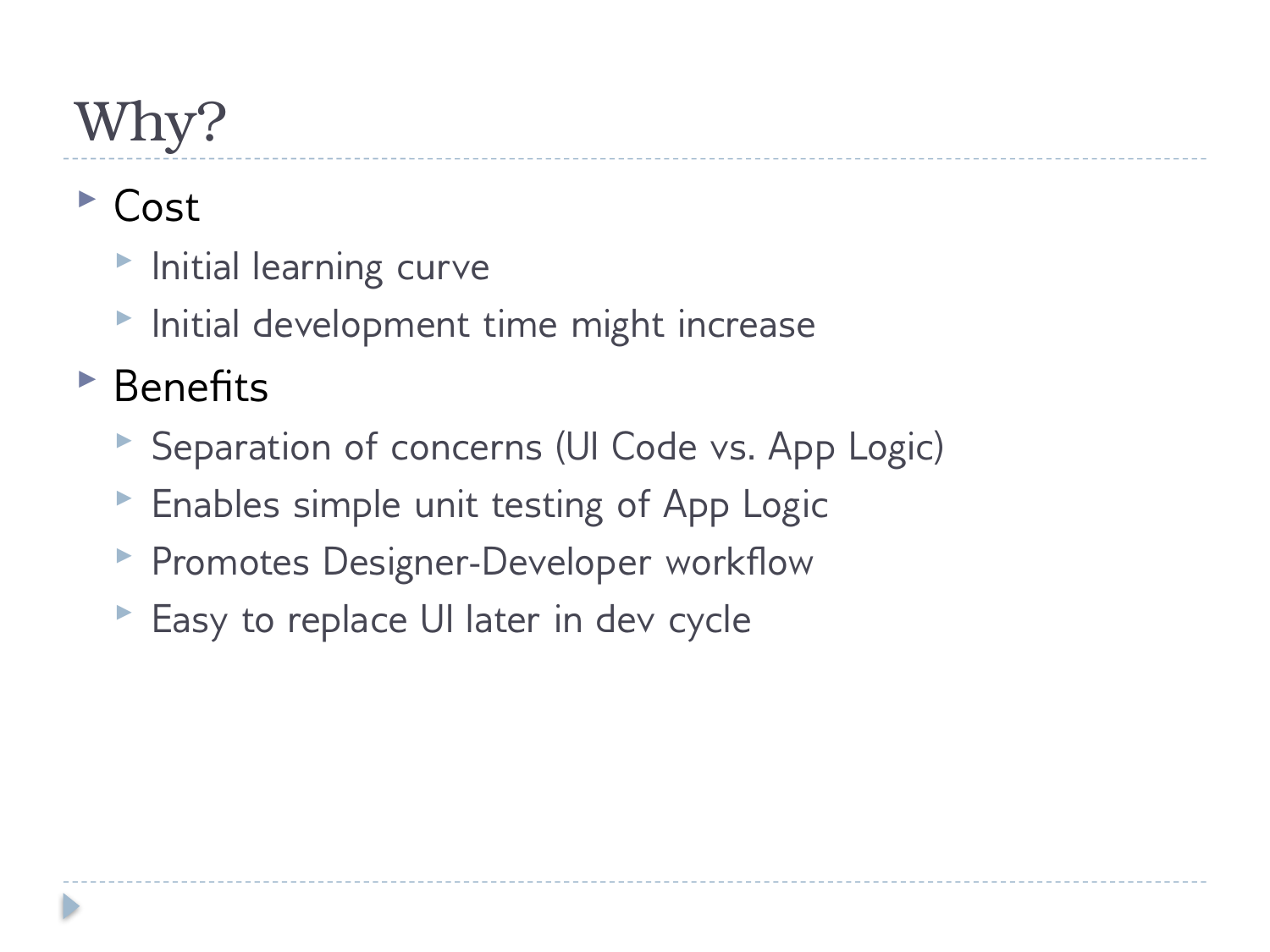

# Why?
Cost
Initial learning curve
Initial development time might increase
Benefits
Separation of concerns (UI Code vs. App Logic)
Enables simple unit testing of App Logic
Promotes Designer-Developer workflow
Easy to replace UI later in dev cycle